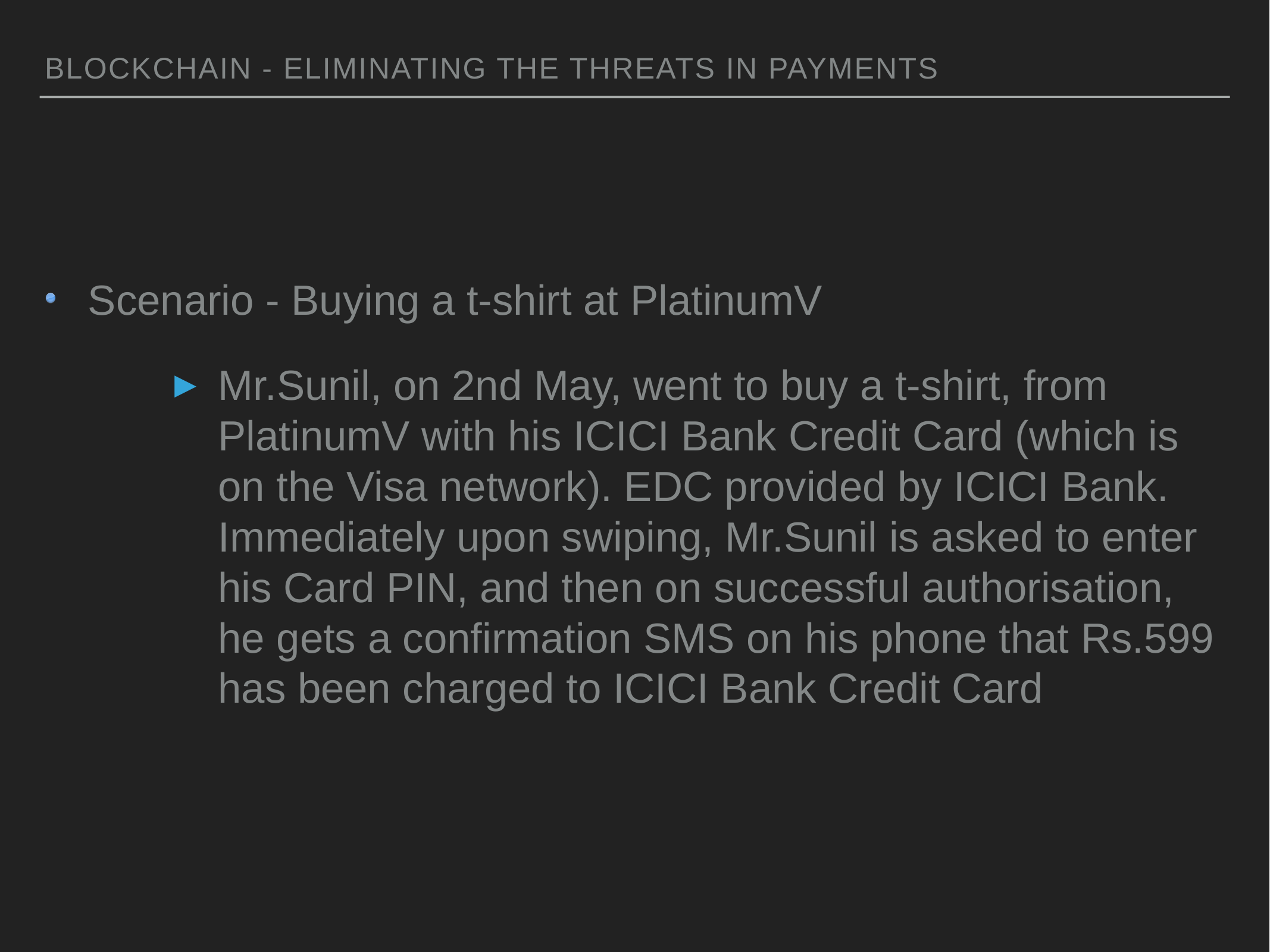

BLOCKCHAIN - ELIMINATING THE THREATS IN PAYMENTS
Scenario - Buying a t-shirt at PlatinumV
Mr.Sunil, on 2nd May, went to buy a t-shirt, from PlatinumV with his ICICI Bank Credit Card (which is on the Visa network). EDC provided by ICICI Bank. Immediately upon swiping, Mr.Sunil is asked to enter his Card PIN, and then on successful authorisation, he gets a confirmation SMS on his phone that Rs.599 has been charged to ICICI Bank Credit Card